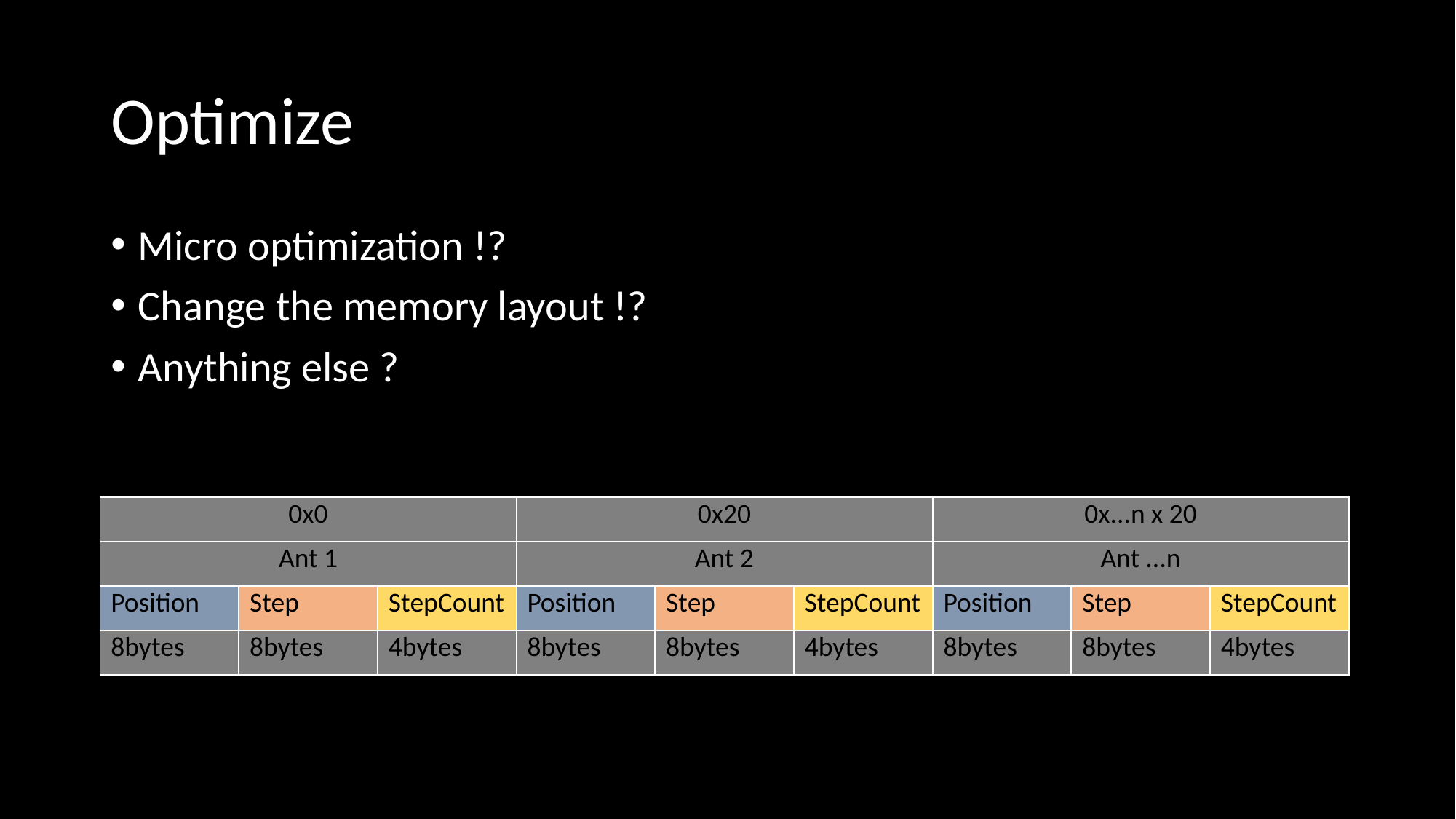

# Optimize
Micro optimization !?
Change the memory layout !?
Anything else ?
| 0x0 |  |  | 0x20 |  |  | 0x...n x 20 |  |  |
| --- | --- | --- | --- | --- | --- | --- | --- | --- |
| Ant 1 |  |  | Ant 2 |  |  | Ant ...n |  |  |
| Position | Step | StepCount | Position | Step | StepCount | Position | Step | StepCount |
| 8bytes | 8bytes | 4bytes | 8bytes | 8bytes | 4bytes | 8bytes | 8bytes | 4bytes |